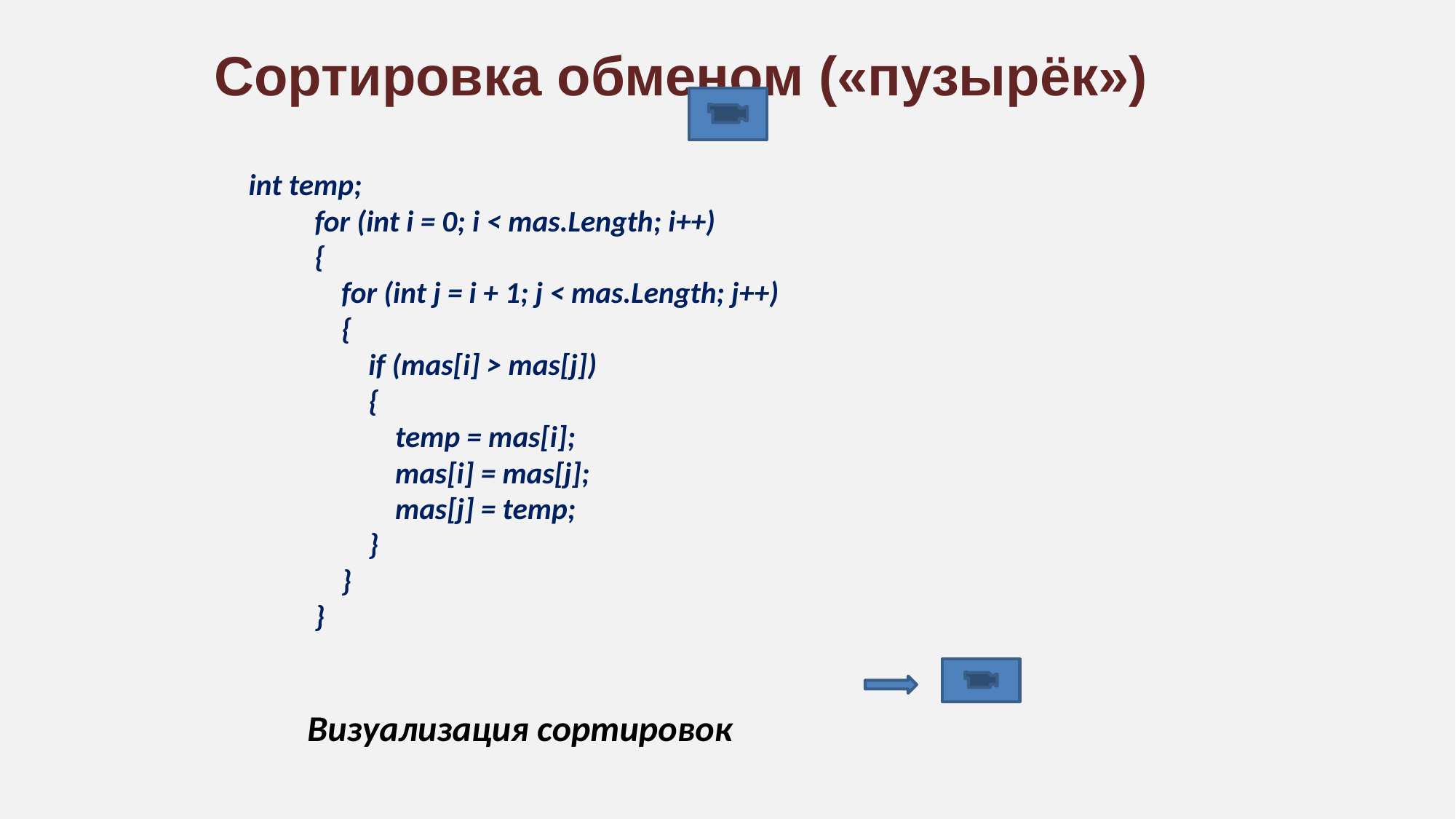

# Сортировка обменом («пузырёк»)

   int temp;
            for (int i = 0; i < mas.Length; i++)
            {
                for (int j = i + 1; j < mas.Length; j++)
                {
                    if (mas[i] > mas[j])
                    {
                        temp = mas[i];
                        mas[i] = mas[j];
                        mas[j] = temp;
                    }
                }
            }

         Визуализация сортировок